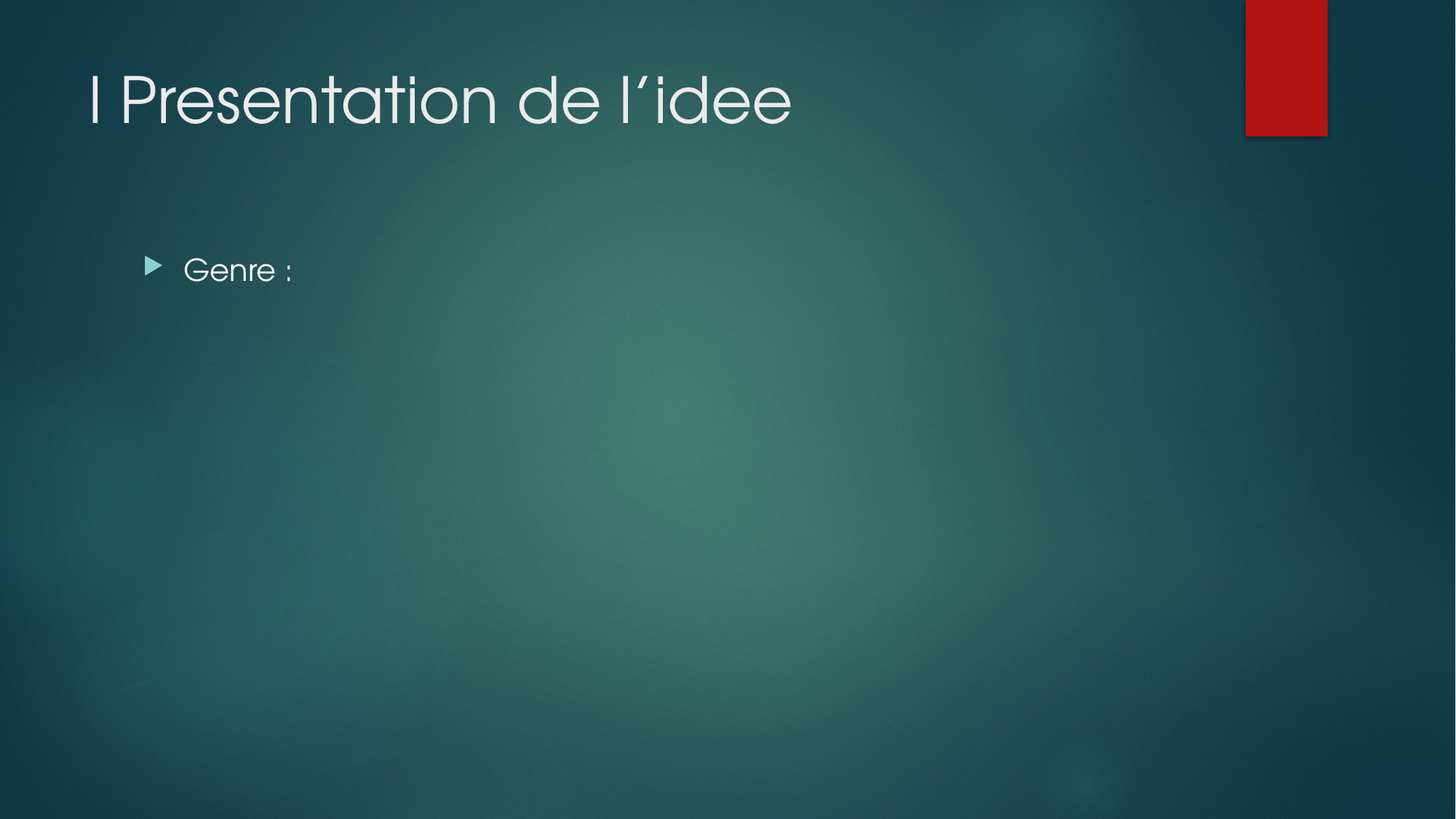

# I Presentation de l’idee
Genre :